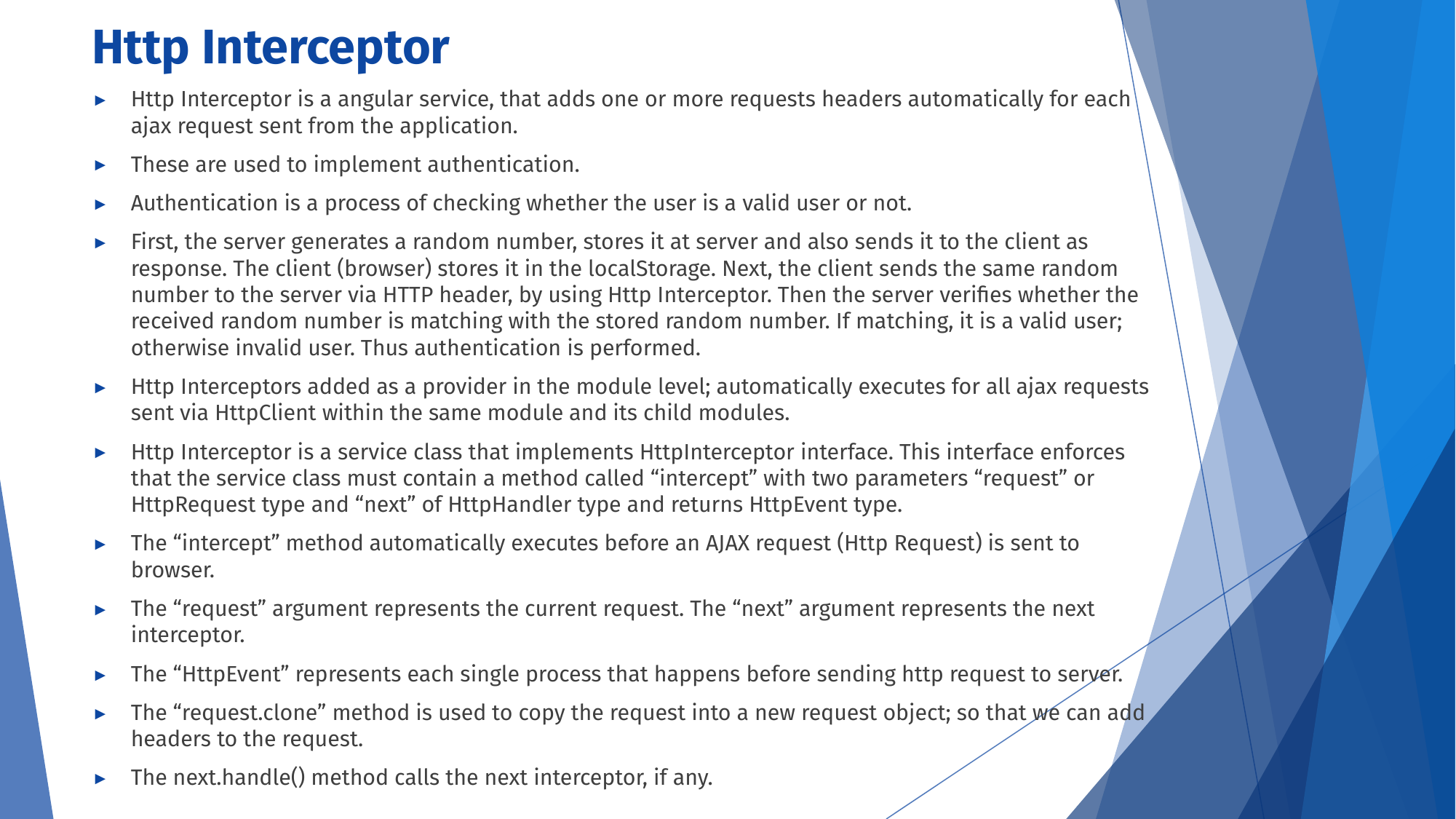

# Http Interceptor
Http Interceptor is a angular service, that adds one or more requests headers automatically for each ajax request sent from the application.
These are used to implement authentication.
Authentication is a process of checking whether the user is a valid user or not.
First, the server generates a random number, stores it at server and also sends it to the client as response. The client (browser) stores it in the localStorage. Next, the client sends the same random number to the server via HTTP header, by using Http Interceptor. Then the server verifies whether the received random number is matching with the stored random number. If matching, it is a valid user; otherwise invalid user. Thus authentication is performed.
Http Interceptors added as a provider in the module level; automatically executes for all ajax requests sent via HttpClient within the same module and its child modules.
Http Interceptor is a service class that implements HttpInterceptor interface. This interface enforces that the service class must contain a method called “intercept” with two parameters “request” or HttpRequest type and “next” of HttpHandler type and returns HttpEvent type.
The “intercept” method automatically executes before an AJAX request (Http Request) is sent to browser.
The “request” argument represents the current request. The “next” argument represents the next interceptor.
The “HttpEvent” represents each single process that happens before sending http request to server.
The “request.clone” method is used to copy the request into a new request object; so that we can add headers to the request.
The next.handle() method calls the next interceptor, if any.